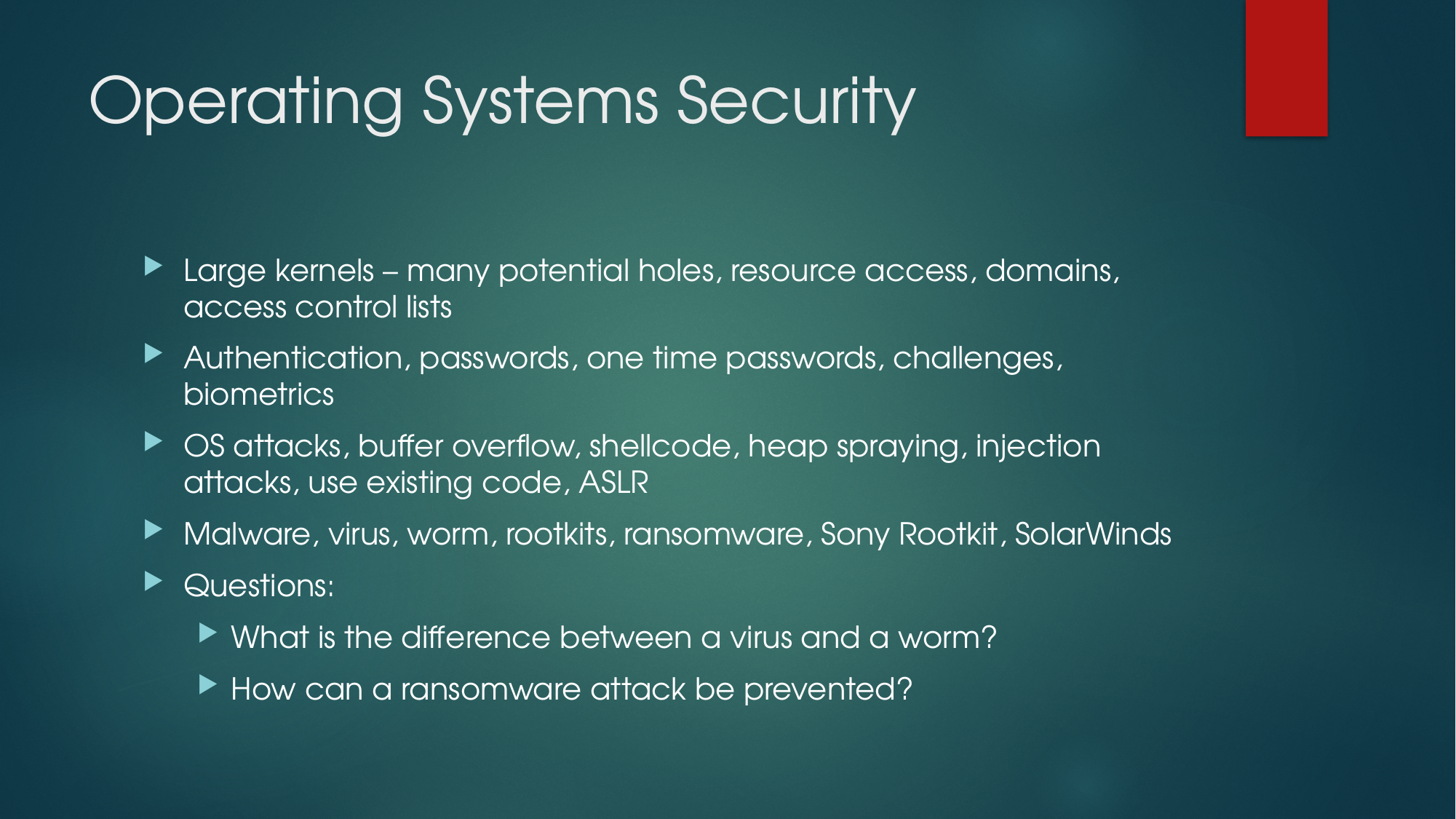

# Operating Systems Security
Large kernels – many potential holes, resource access, domains, access control lists
Authentication, passwords, one time passwords, challenges, biometrics
OS attacks, buffer overflow, shellcode, heap spraying, injection attacks, use existing code, ASLR
Malware, virus, worm, rootkits, ransomware, Sony Rootkit, SolarWinds
Questions:
What is the difference between a virus and a worm?
How can a ransomware attack be prevented?